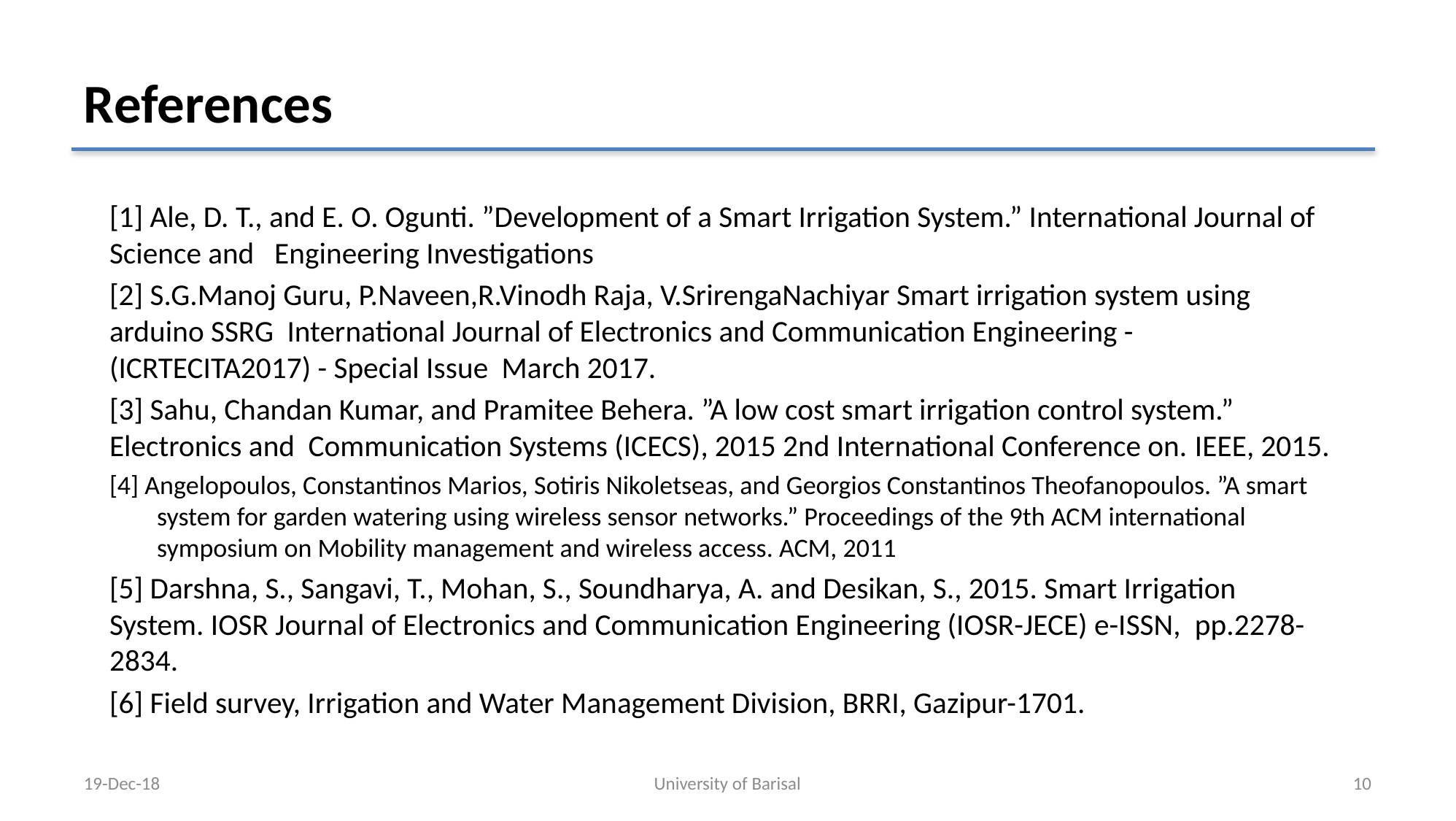

# References
[1] Ale, D. T., and E. O. Ogunti. ”Development of a Smart Irrigation System.” International Journal of 	Science and   Engineering Investigations
[2] S.G.Manoj Guru, P.Naveen,R.Vinodh Raja, V.SrirengaNachiyar Smart irrigation system using 	arduino SSRG  International Journal of Electronics and Communication Engineering - 	(ICRTECITA2017) - Special Issue  March 2017.
[3] Sahu, Chandan Kumar, and Pramitee Behera. ”A low cost smart irrigation control system.” 	Electronics and  Communication Systems (ICECS), 2015 2nd International Conference on. 	IEEE, 2015.
[4] Angelopoulos, Constantinos Marios, Sotiris Nikoletseas, and Georgios Constantinos Theofanopoulos. ”A smart system for garden watering using wireless sensor networks.” Proceedings of the 9th ACM international symposium on Mobility management and wireless access. ACM, 2011
[5] Darshna, S., Sangavi, T., Mohan, S., Soundharya, A. and Desikan, S., 2015. Smart Irrigation 	System. IOSR Journal of Electronics and Communication Engineering (IOSR-JECE) e-ISSN, 	pp.2278-2834.
[6] Field survey, Irrigation and Water Management Division, BRRI, Gazipur-1701.
19-Dec-18
University of Barisal
10